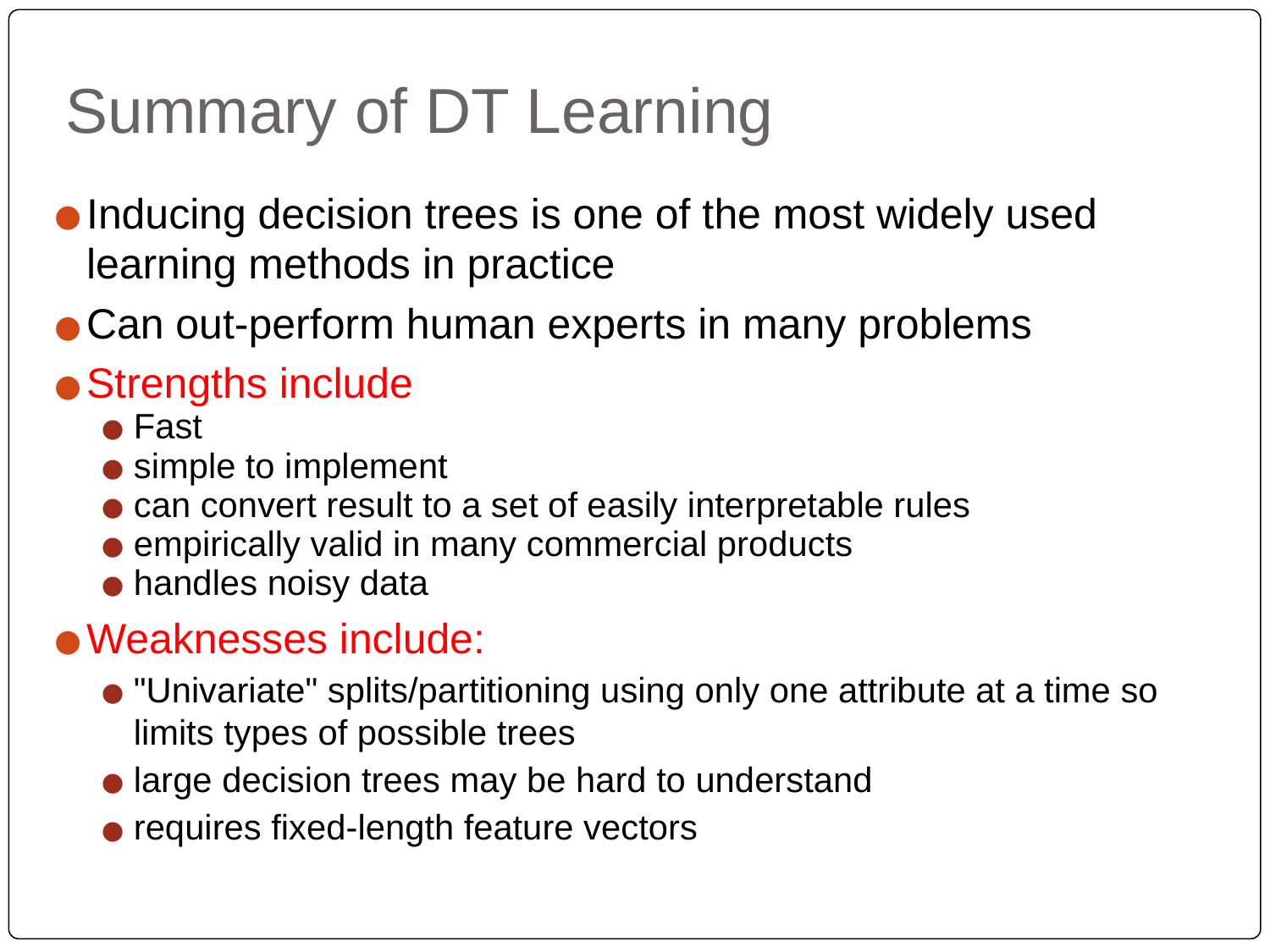

# Summary of DT Learning
Inducing decision trees is one of the most widely used learning methods in practice
Can out-perform human experts in many problems
Strengths include
Fast
simple to implement
can convert result to a set of easily interpretable rules
empirically valid in many commercial products
handles noisy data
Weaknesses include:
"Univariate" splits/partitioning using only one attribute at a time so limits types of possible trees
large decision trees may be hard to understand
requires fixed-length feature vectors